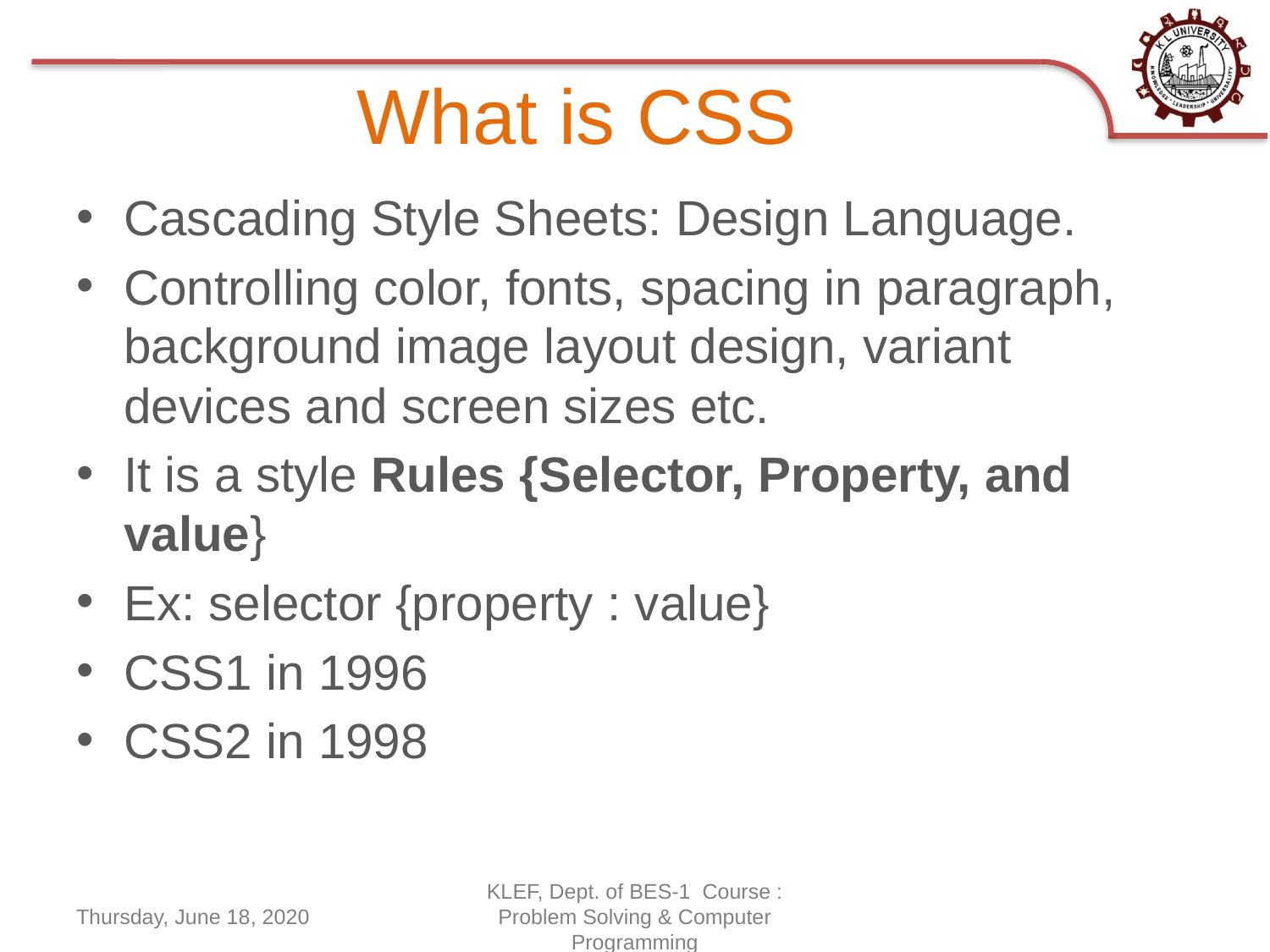

# What is CSS
Cascading Style Sheets: Design Language.
Controlling color, fonts, spacing in paragraph, background image layout design, variant devices and screen sizes etc.
It is a style Rules {Selector, Property, and value}
Ex: selector {property : value}
CSS1 in 1996
CSS2 in 1998

Thursday, June 18, 2020
KLEF, Dept. of BES-1  Course : Problem Solving & Computer Programming